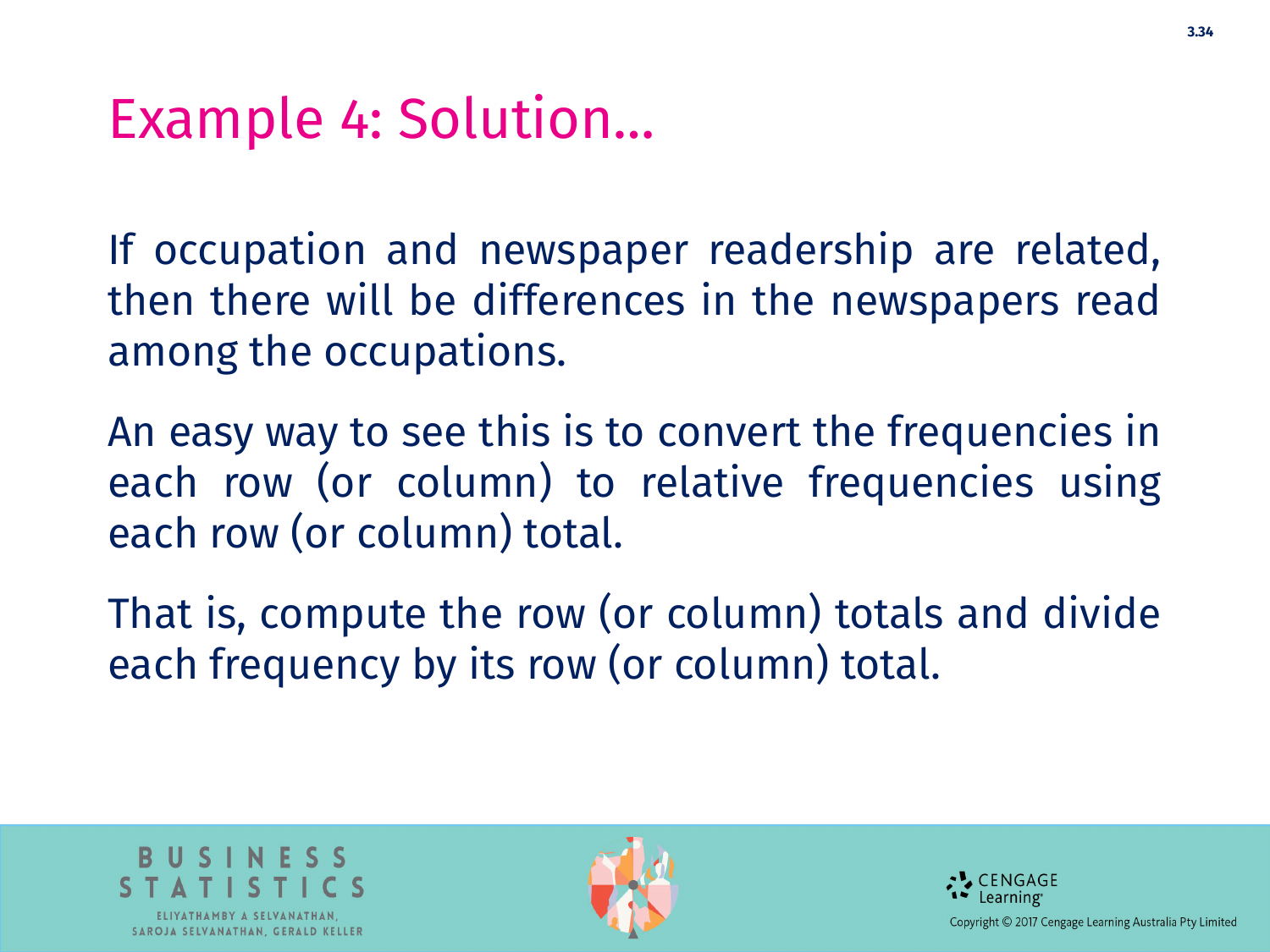

3.34
# Example 4: Solution…
If occupation and newspaper readership are related, then there will be differences in the newspapers read among the occupations.
An easy way to see this is to convert the frequencies in each row (or column) to relative frequencies using each row (or column) total.
That is, compute the row (or column) totals and divide each frequency by its row (or column) total.